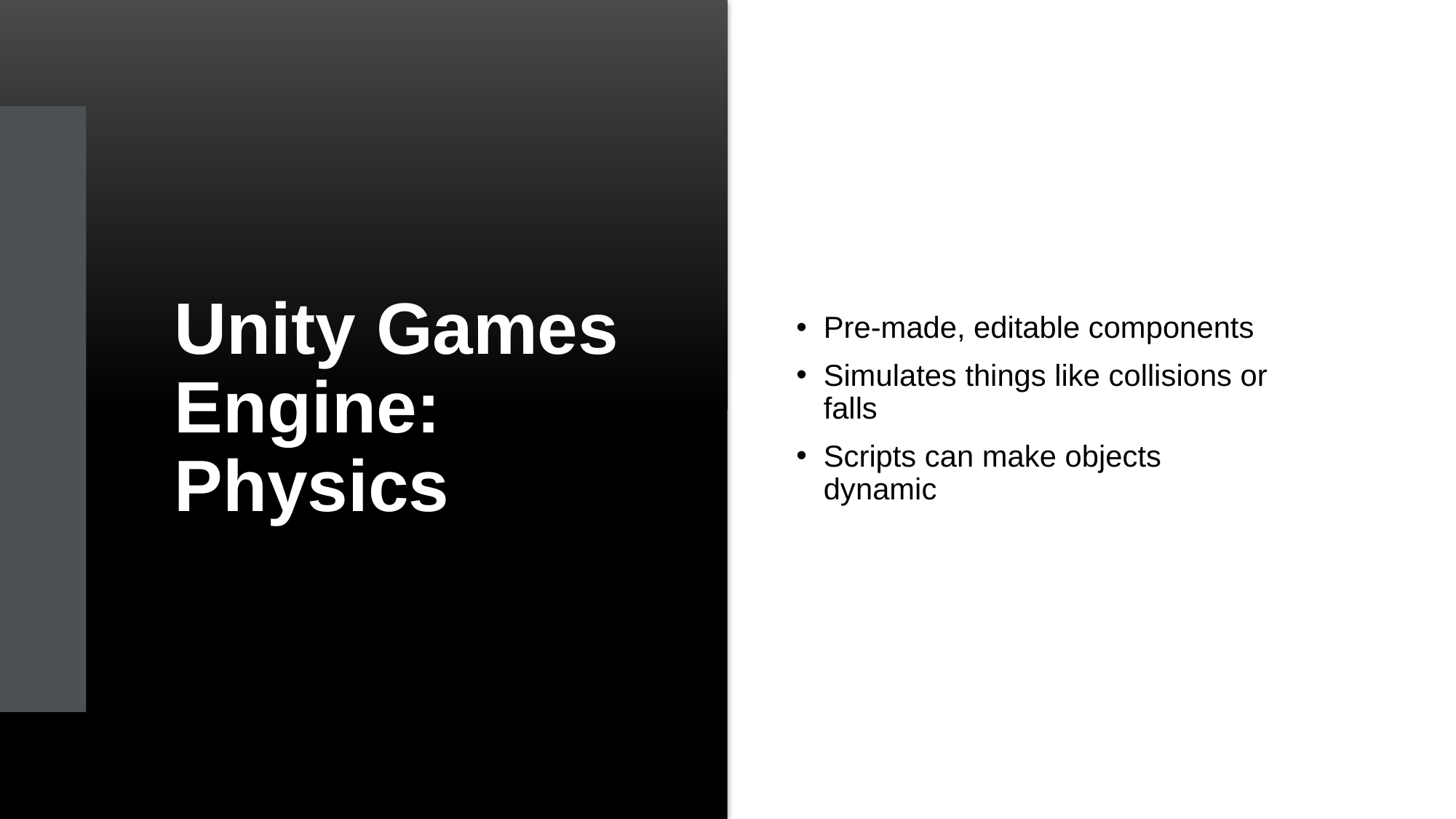

# Unity Games Engine: Physics
Pre-made, editable components
Simulates things like collisions or falls
Scripts can make objects dynamic